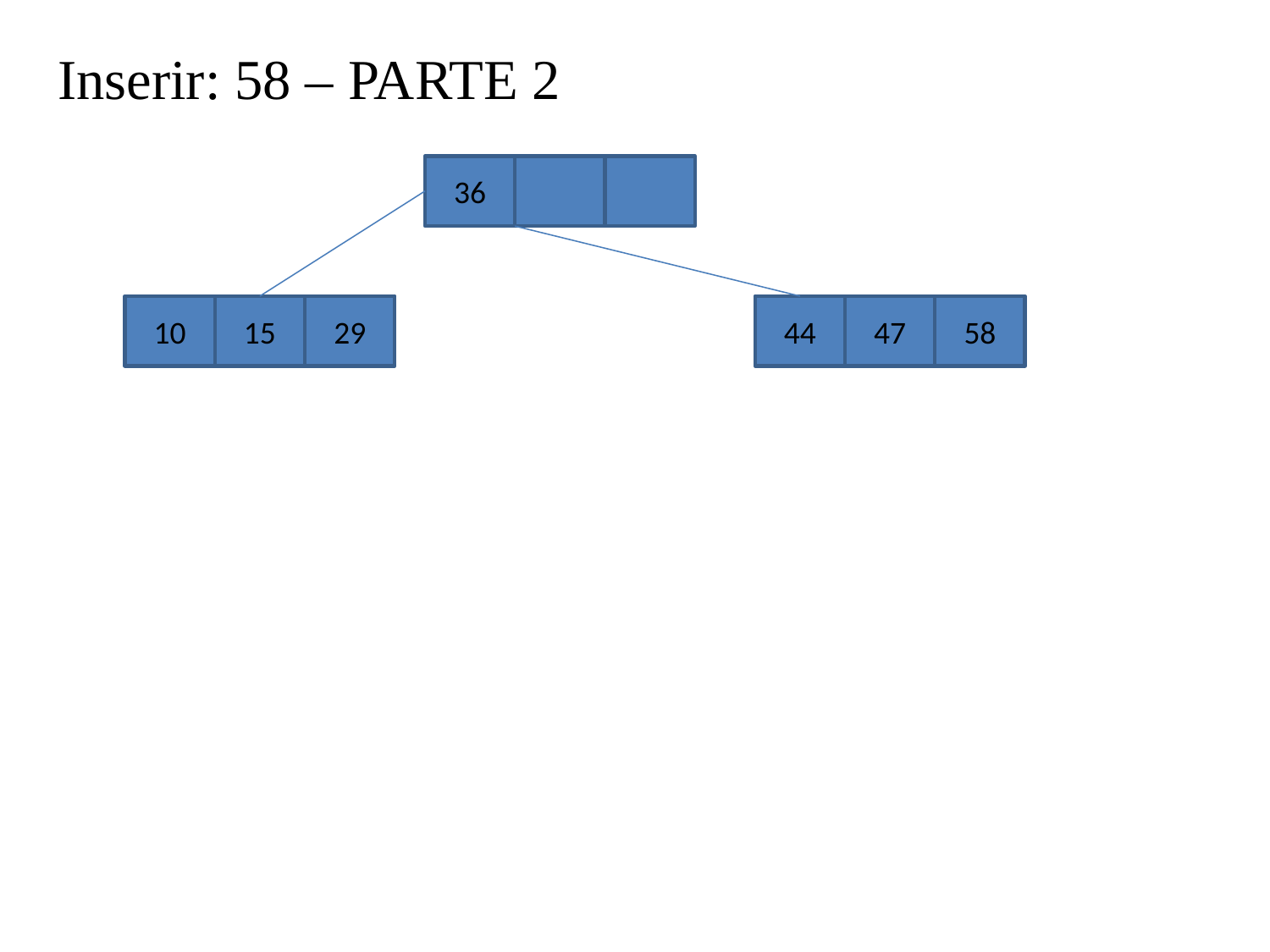

Inserir: 58 – PARTE 2
36

10
15
29
44
47
58